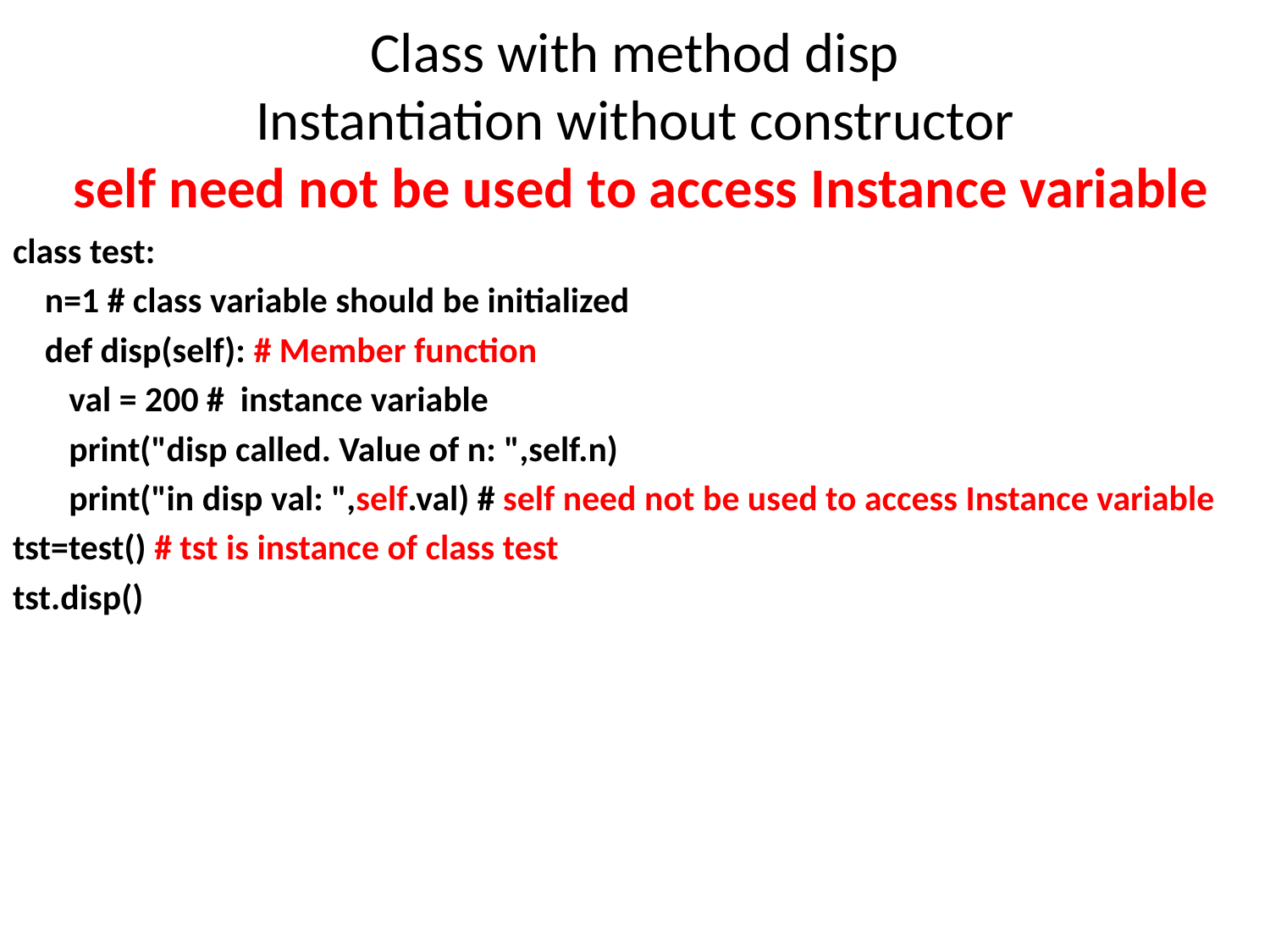

# Class with method disp Instantiation without constructor self need not be used to access Instance variable
class test:
    n=1 # class variable should be initialized
    def disp(self): # Member function
       val = 200 #  instance variable
       print("disp called. Value of n: ",self.n)
       print("in disp val: ",self.val) # self need not be used to access Instance variable
tst=test() # tst is instance of class test
tst.disp()